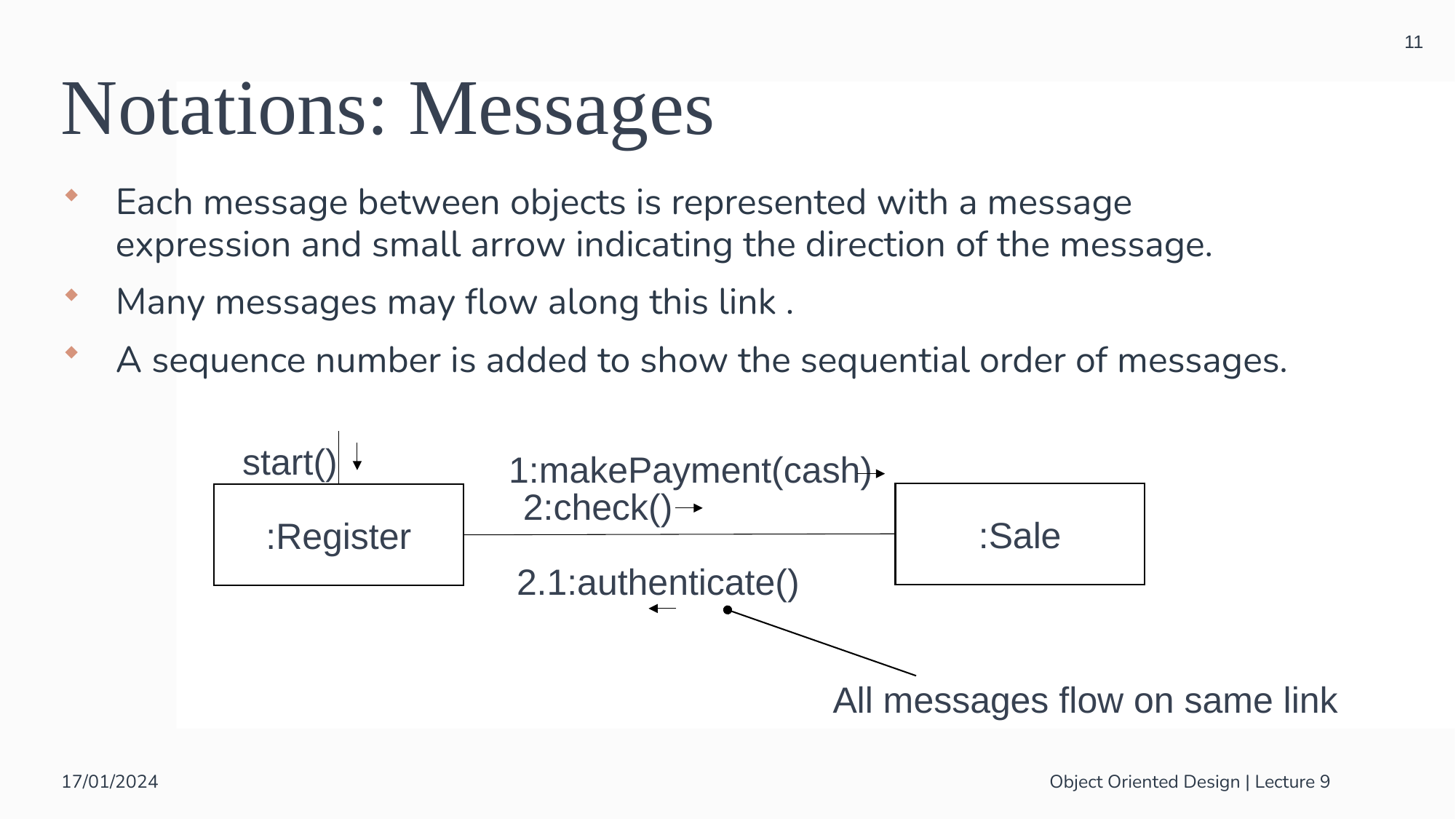

11
# Notations: Messages
Each message between objects is represented with a message expression and small arrow indicating the direction of the message.
Many messages may flow along this link .
A sequence number is added to show the sequential order of messages.
1:makePayment(cash)
2:check()
:Sale
:Register
2.1:authenticate()
All messages flow on same link
start()
17/01/2024
Object Oriented Design | Lecture 9